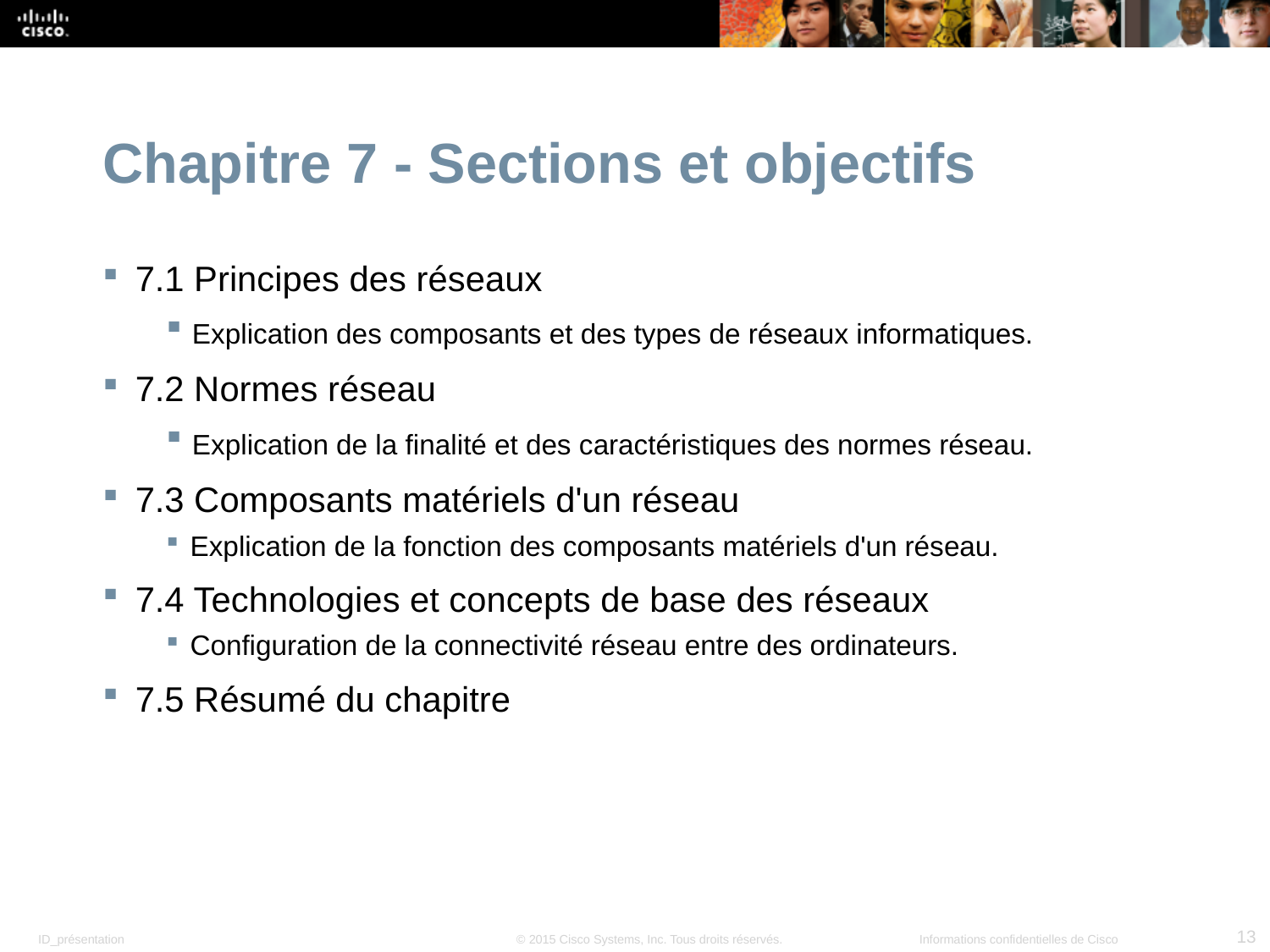

Chapitre 7 - Sections et objectifs
7.1 Principes des réseaux
 Explication des composants et des types de réseaux informatiques.
7.2 Normes réseau
 Explication de la finalité et des caractéristiques des normes réseau.
7.3 Composants matériels d'un réseau
 Explication de la fonction des composants matériels d'un réseau.
7.4 Technologies et concepts de base des réseaux
 Configuration de la connectivité réseau entre des ordinateurs.
7.5 Résumé du chapitre